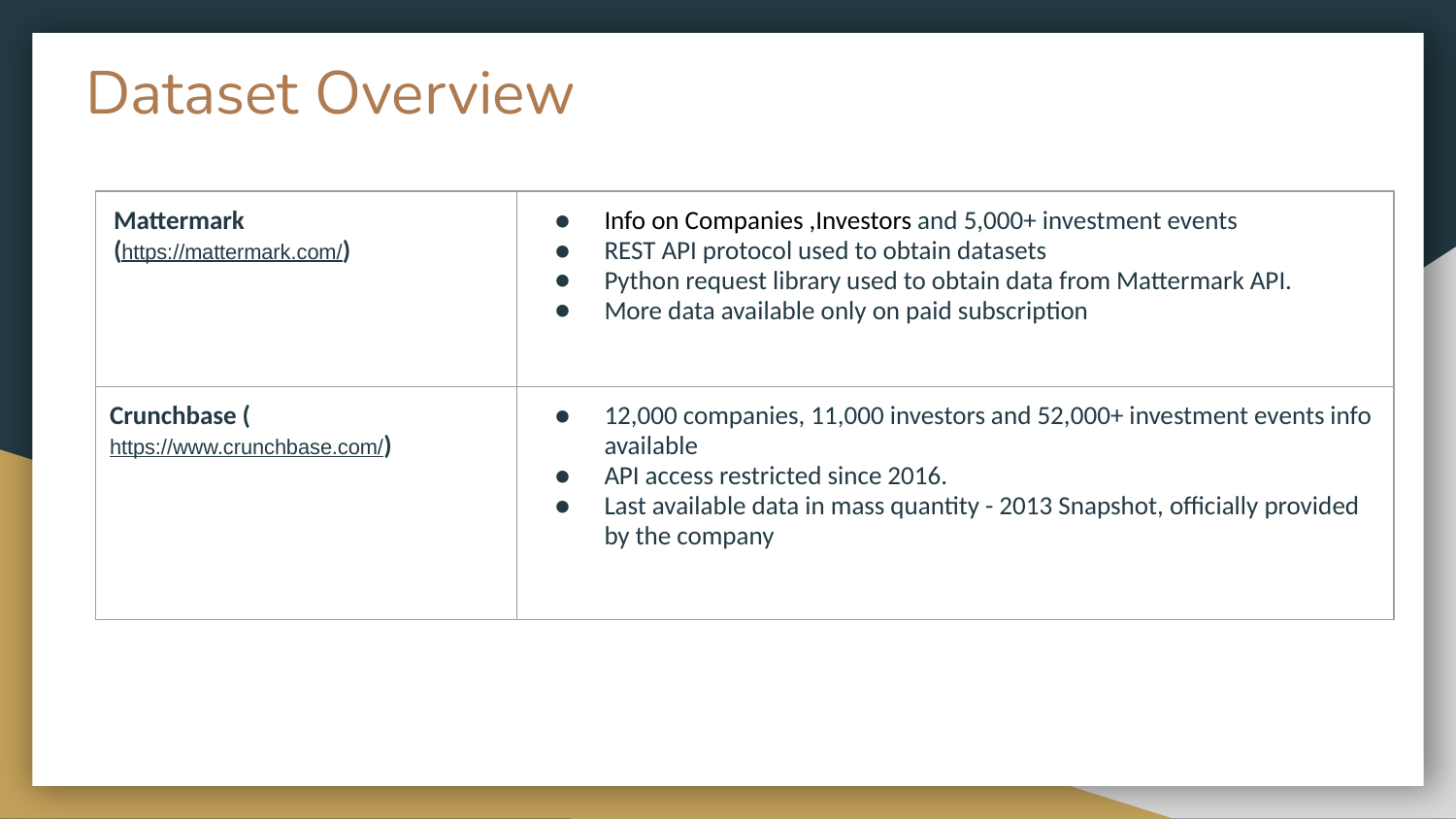

# Dataset Overview
| Mattermark (https://mattermark.com/) | Info on Companies ,Investors and 5,000+ investment events REST API protocol used to obtain datasets Python request library used to obtain data from Mattermark API. More data available only on paid subscription |
| --- | --- |
| Crunchbase (https://www.crunchbase.com/) | 12,000 companies, 11,000 investors and 52,000+ investment events info available API access restricted since 2016. Last available data in mass quantity - 2013 Snapshot, officially provided by the company |